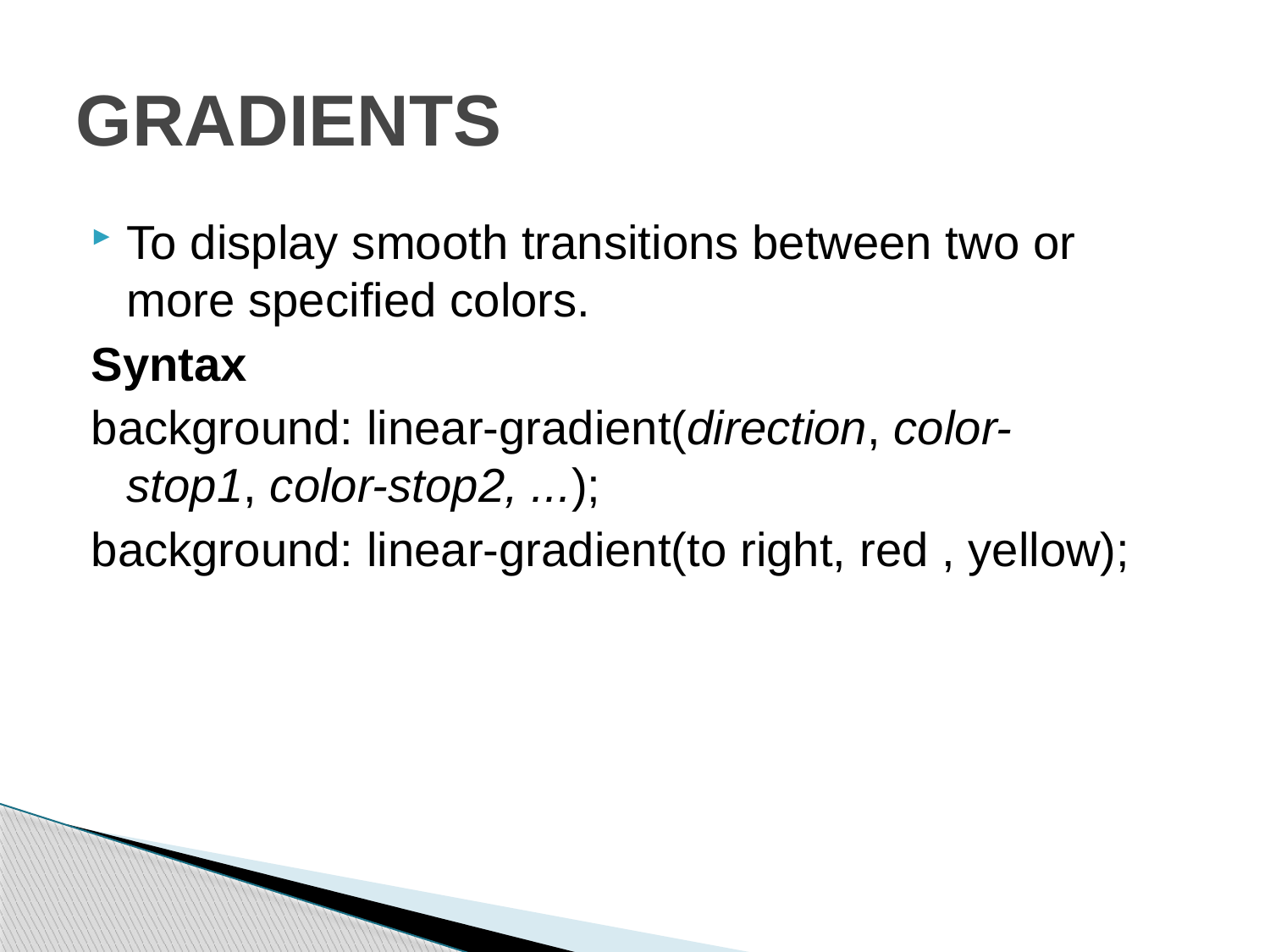

# GRADIENTS
To display smooth transitions between two or more specified colors.
Syntax
background: linear-gradient(direction, color-stop1, color-stop2, ...);
background: linear-gradient(to right, red , yellow);